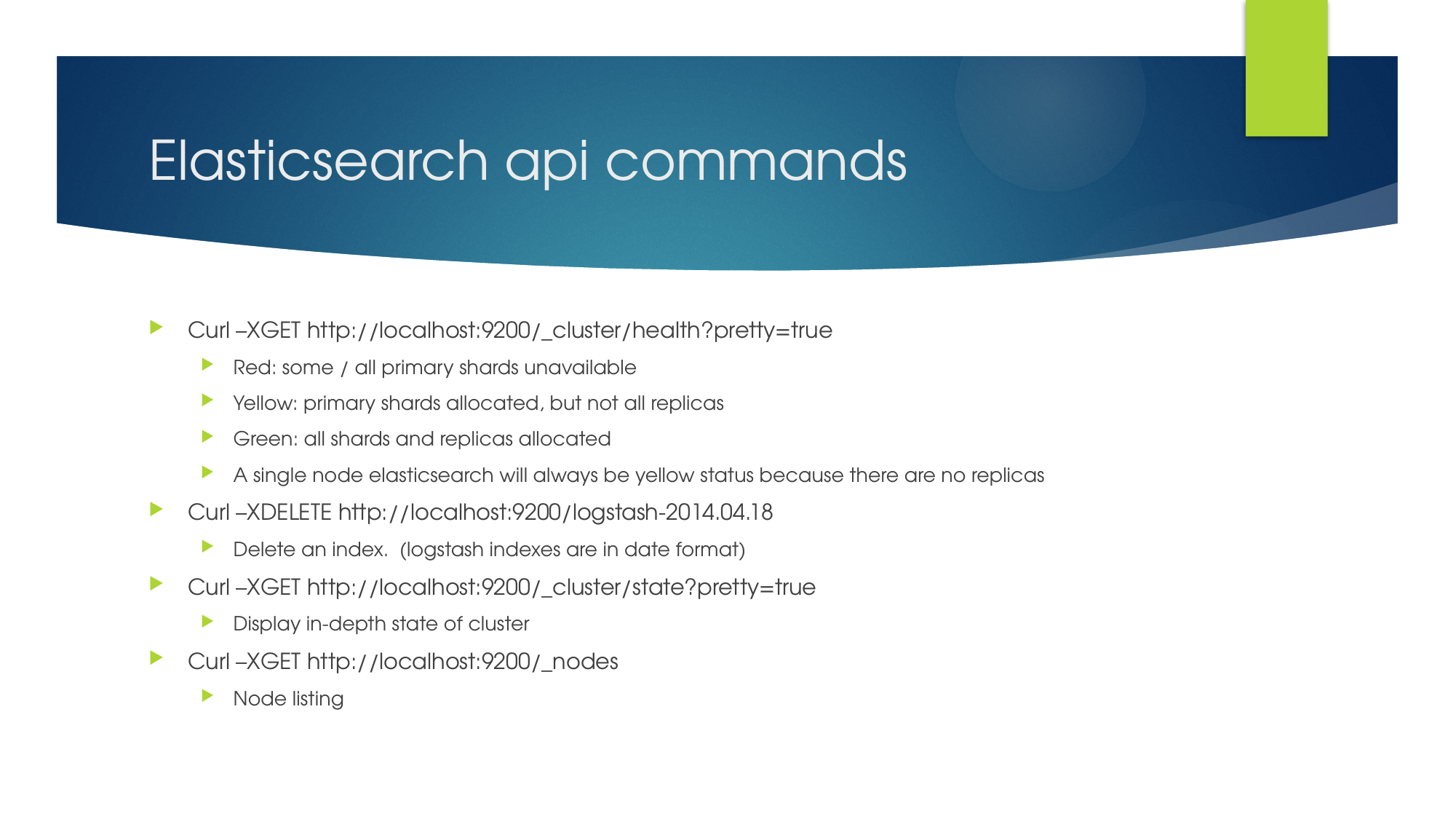

# Elasticsearch api commands
Curl –XGET http://localhost:9200/_cluster/health?pretty=true
Red: some / all primary shards unavailable
Yellow: primary shards allocated, but not all replicas
Green: all shards and replicas allocated
A single node elasticsearch will always be yellow status because there are no replicas
Curl –XDELETE http://localhost:9200/logstash-2014.04.18
Delete an index.  (logstash indexes are in date format)
Curl –XGET http://localhost:9200/_cluster/state?pretty=true
Display in-depth state of cluster
Curl –XGET http://localhost:9200/_nodes
Node listing